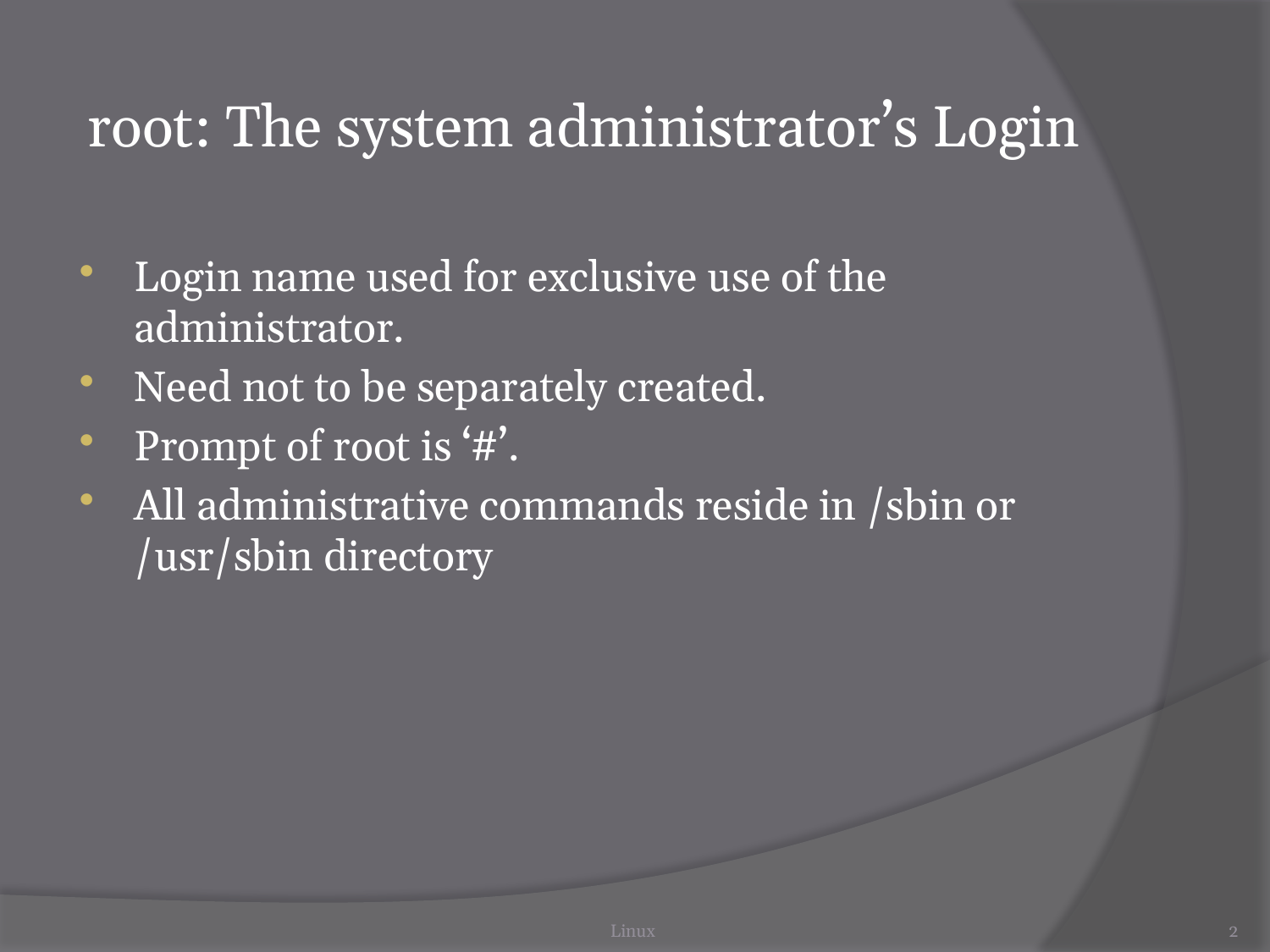

# root: The system administrator’s Login
Login name used for exclusive use of the administrator.
Need not to be separately created.
Prompt of root is ‘#’.
All administrative commands reside in /sbin or /usr/sbin directory

Linux
2